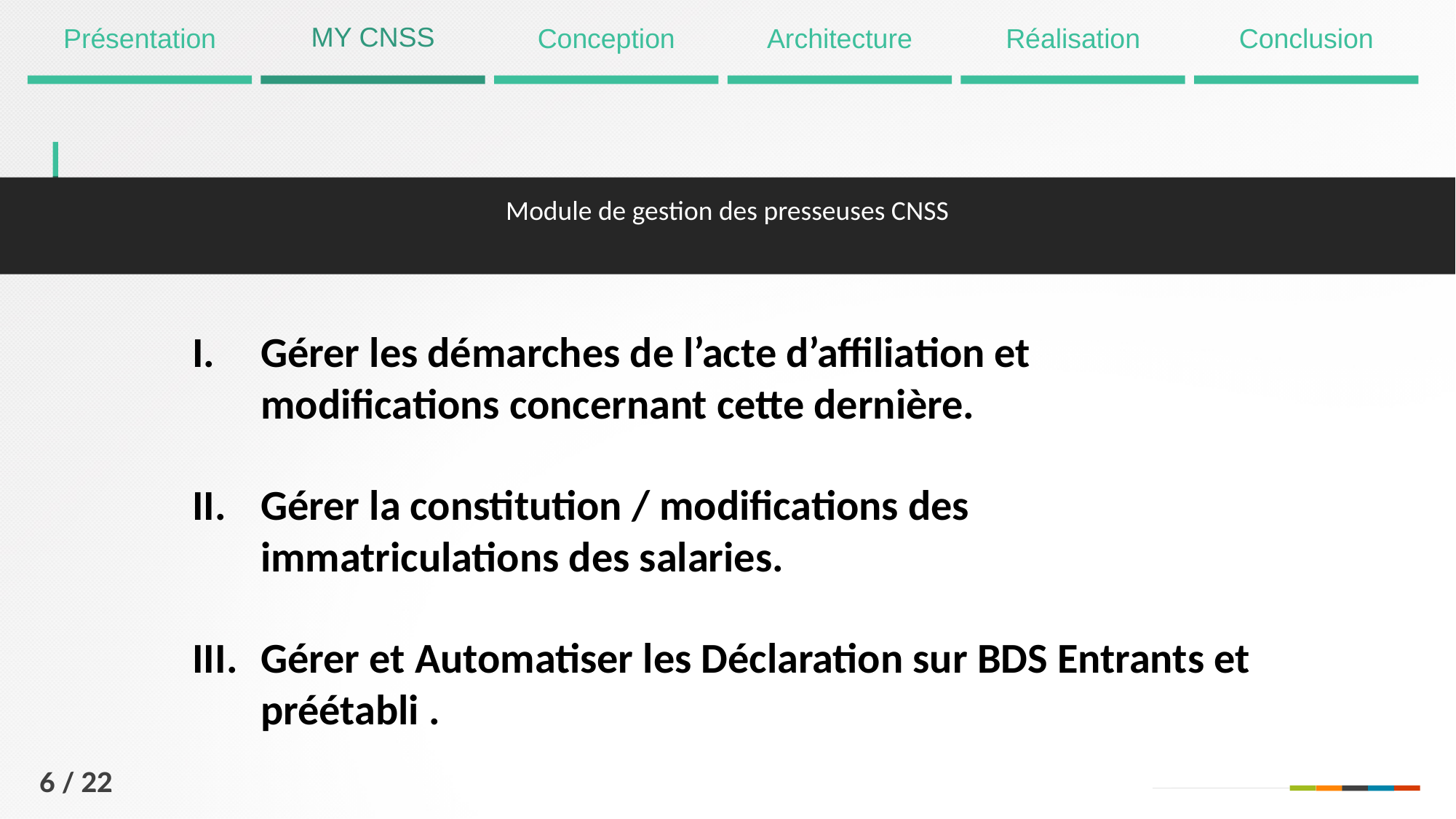

MY CNSS
Présentation

Conception
Architecture
Réalisation
Conclusion

Module de gestion des presseuses CNSS

Gérer les démarches de l’acte d’affiliation et modifications concernant cette dernière.

Gérer la constitution / modifications des immatriculations des salaries.

Gérer et Automatiser les Déclaration sur BDS Entrants et préétabli .
6 / 22